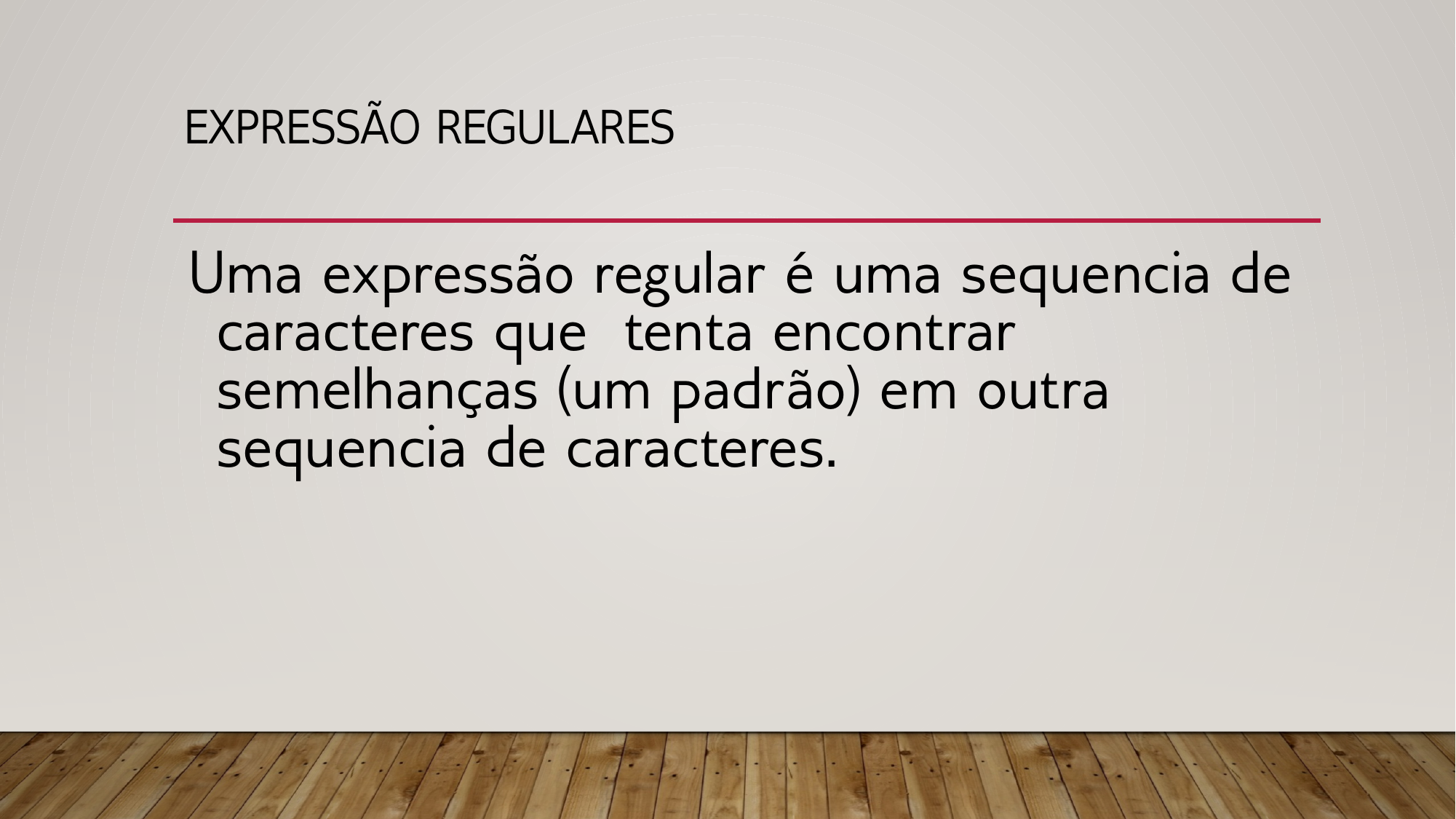

# Expressão regulares
Uma expressão regular é uma sequencia de caracteres que  tenta encontrar semelhanças (um padrão) em outra sequencia de caracteres.